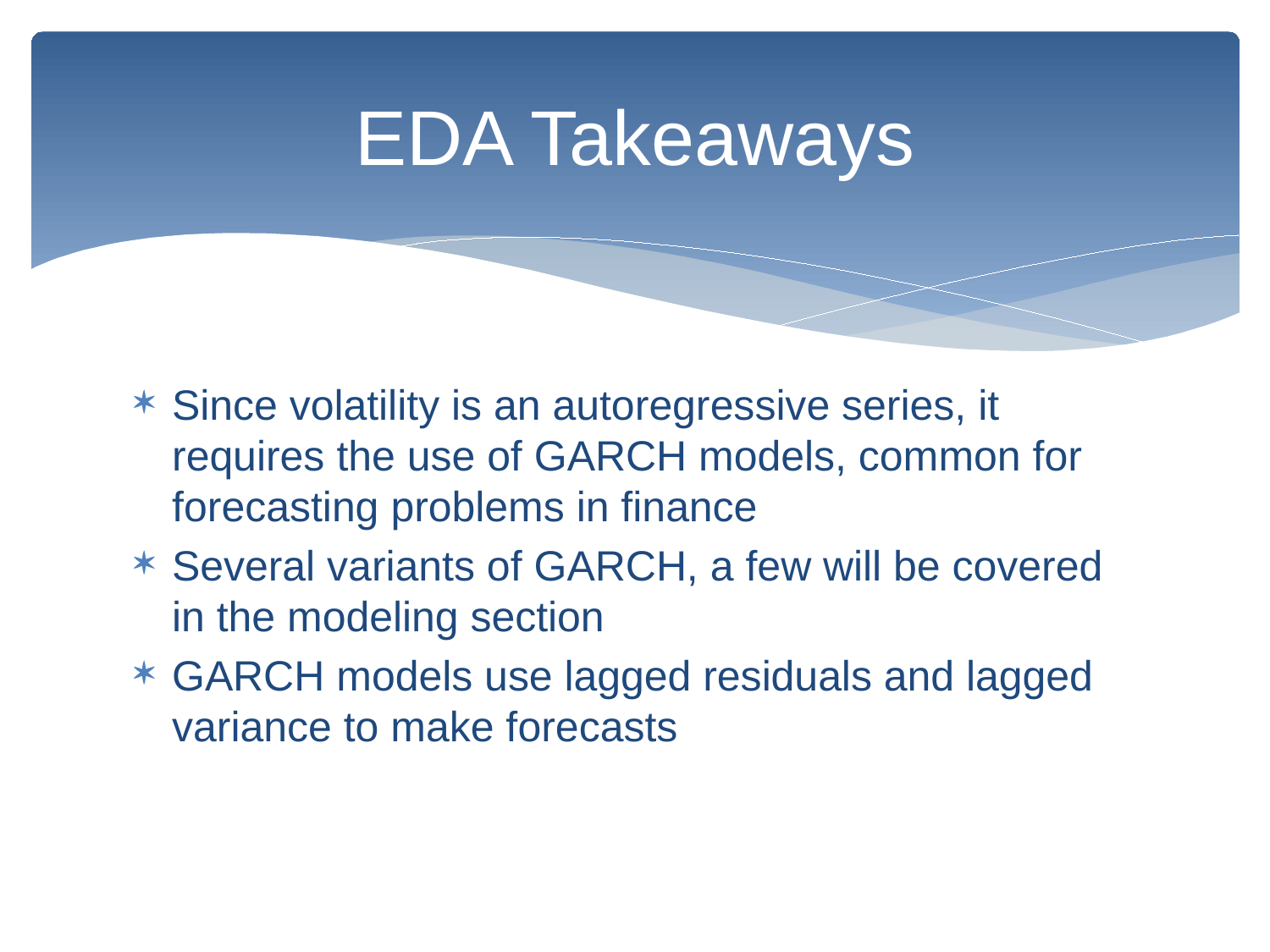

# EDA Takeaways
Since volatility is an autoregressive series, it requires the use of GARCH models, common for forecasting problems in finance
Several variants of GARCH, a few will be covered in the modeling section
GARCH models use lagged residuals and lagged variance to make forecasts